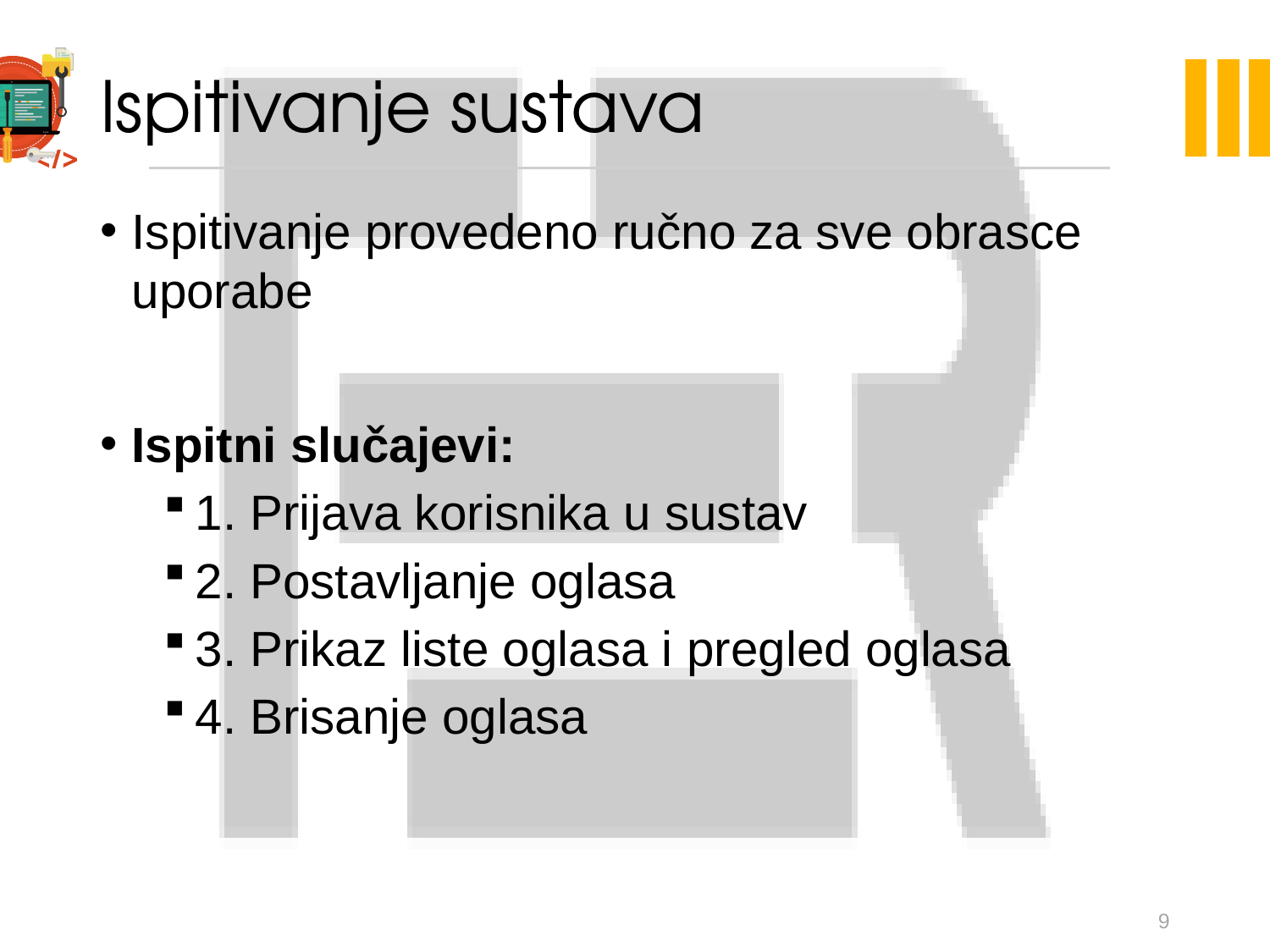

# Ispitivanje sustava
Ispitivanje provedeno ručno za sve obrasce uporabe

Ispitni slučajevi:
1. Prijava korisnika u sustav
2. Postavljanje oglasa
3. Prikaz liste oglasa i pregled oglasa
4. Brisanje oglasa

9